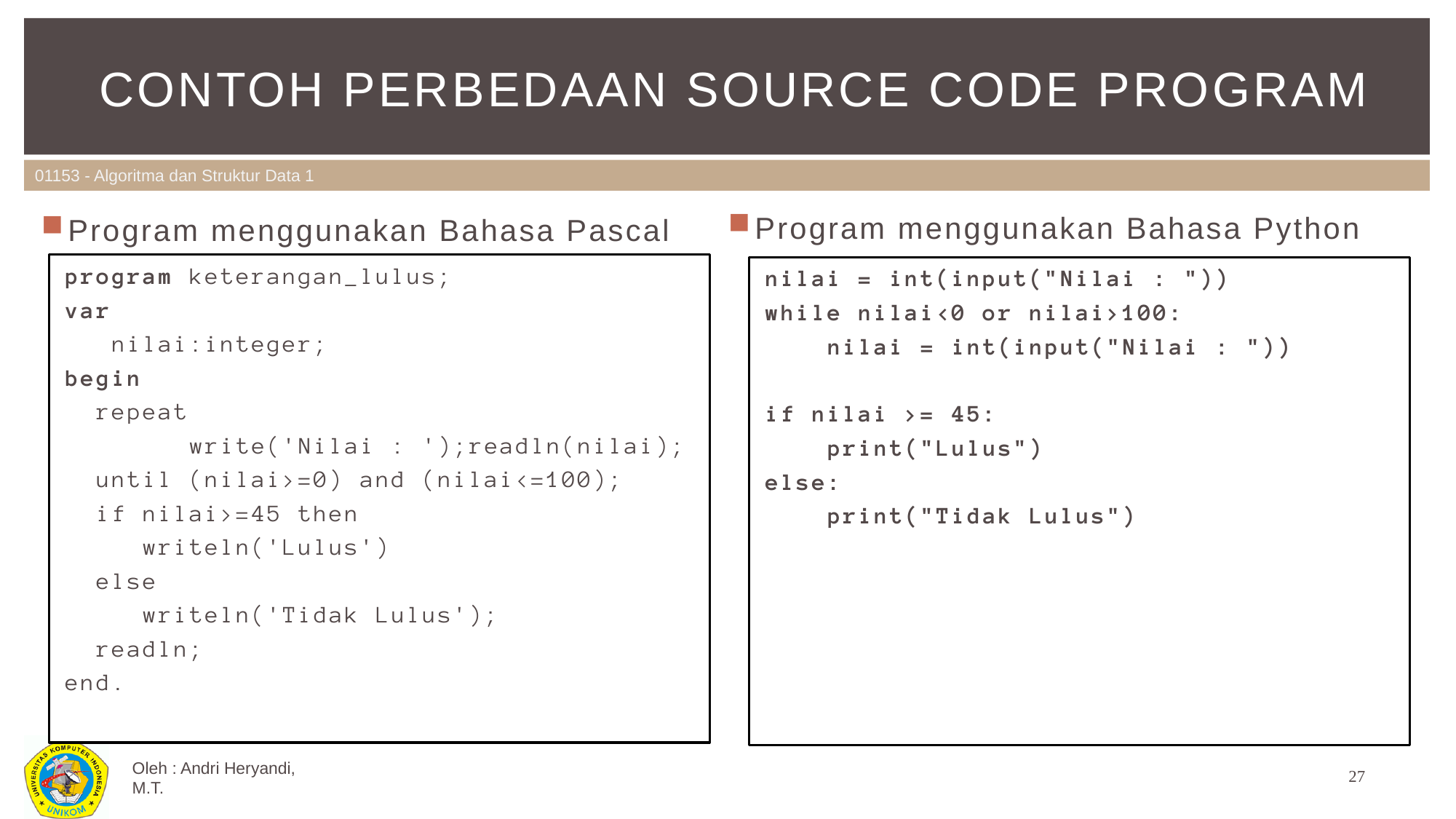

# Contoh PERBEDAAN SOURCE CODE program
Program menggunakan Bahasa Python
Program menggunakan Bahasa Pascal
program keterangan_lulus;
var
   nilai:integer;
begin
  repeat
        write('Nilai : ');readln(nilai);
  until (nilai>=0) and (nilai<=100);
  if nilai>=45 then
     writeln('Lulus')
  else
     writeln('Tidak Lulus');
  readln;
end.

nilai = int(input("Nilai : "))
while nilai<0 or nilai>100:
    nilai = int(input("Nilai : "))

if nilai >= 45:
    print("Lulus")
else:
    print("Tidak Lulus")
27
Oleh : Andri Heryandi, M.T.